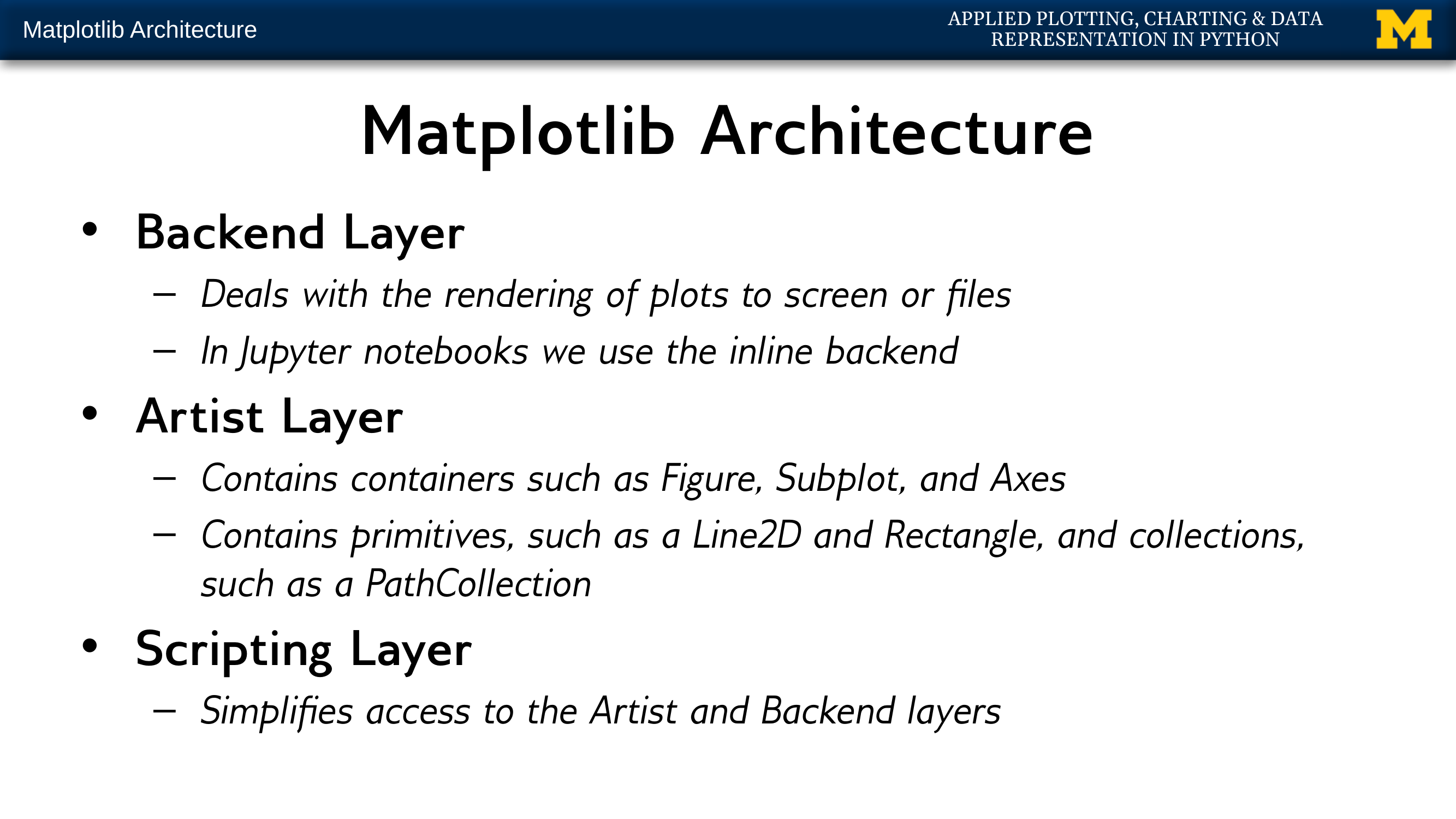

# Matplotlib Architecture
Backend Layer
Deals with the rendering of plots to screen or files
In Jupyter notebooks we use the inline backend
Artist Layer
Contains containers such as Figure, Subplot, and Axes
Contains primitives, such as a Line2D and Rectangle, and collections, such as a PathCollection
Scripting Layer
Simplifies access to the Artist and Backend layers